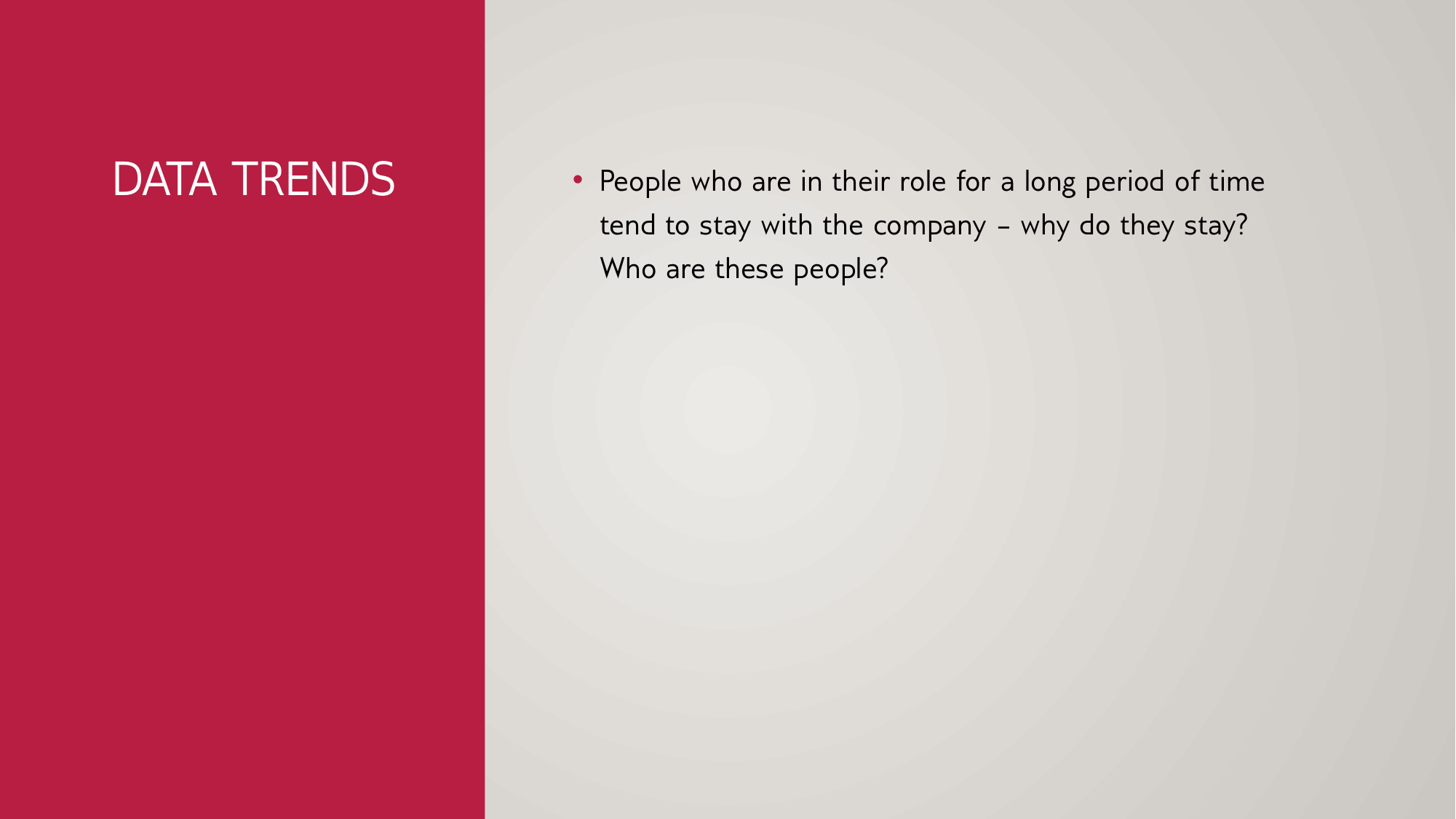

# Data TRENDS
People who are in their role for a long period of time tend to stay with the company – why do they stay? Who are these people?